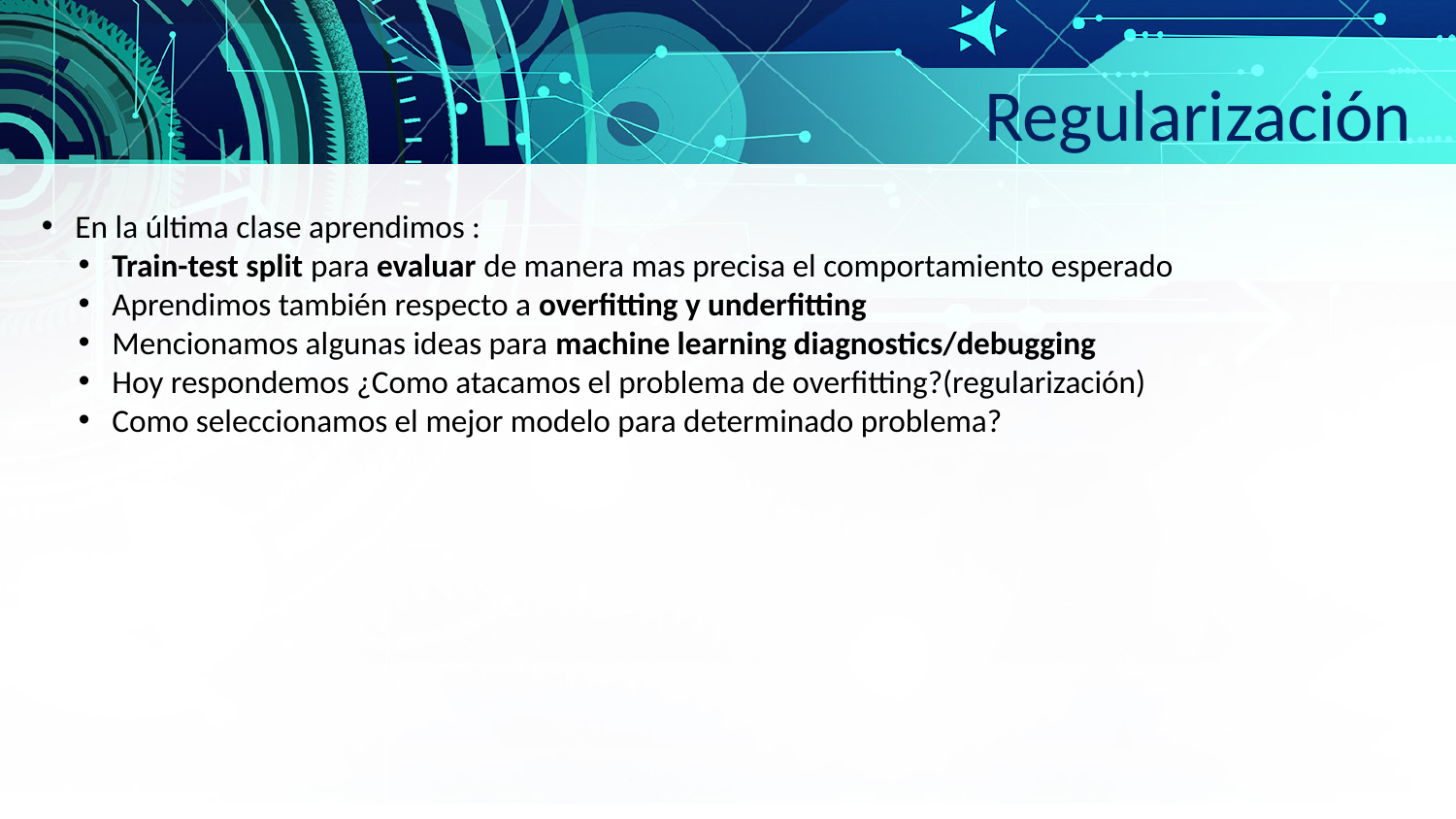

Regularización
En la última clase aprendimos :
Train-test split para evaluar de manera mas precisa el comportamiento esperado
Aprendimos también respecto a overfitting y underfitting
Mencionamos algunas ideas para machine learning diagnostics/debugging
Hoy respondemos ¿Como atacamos el problema de overfitting?(regularización)
Como seleccionamos el mejor modelo para determinado problema?